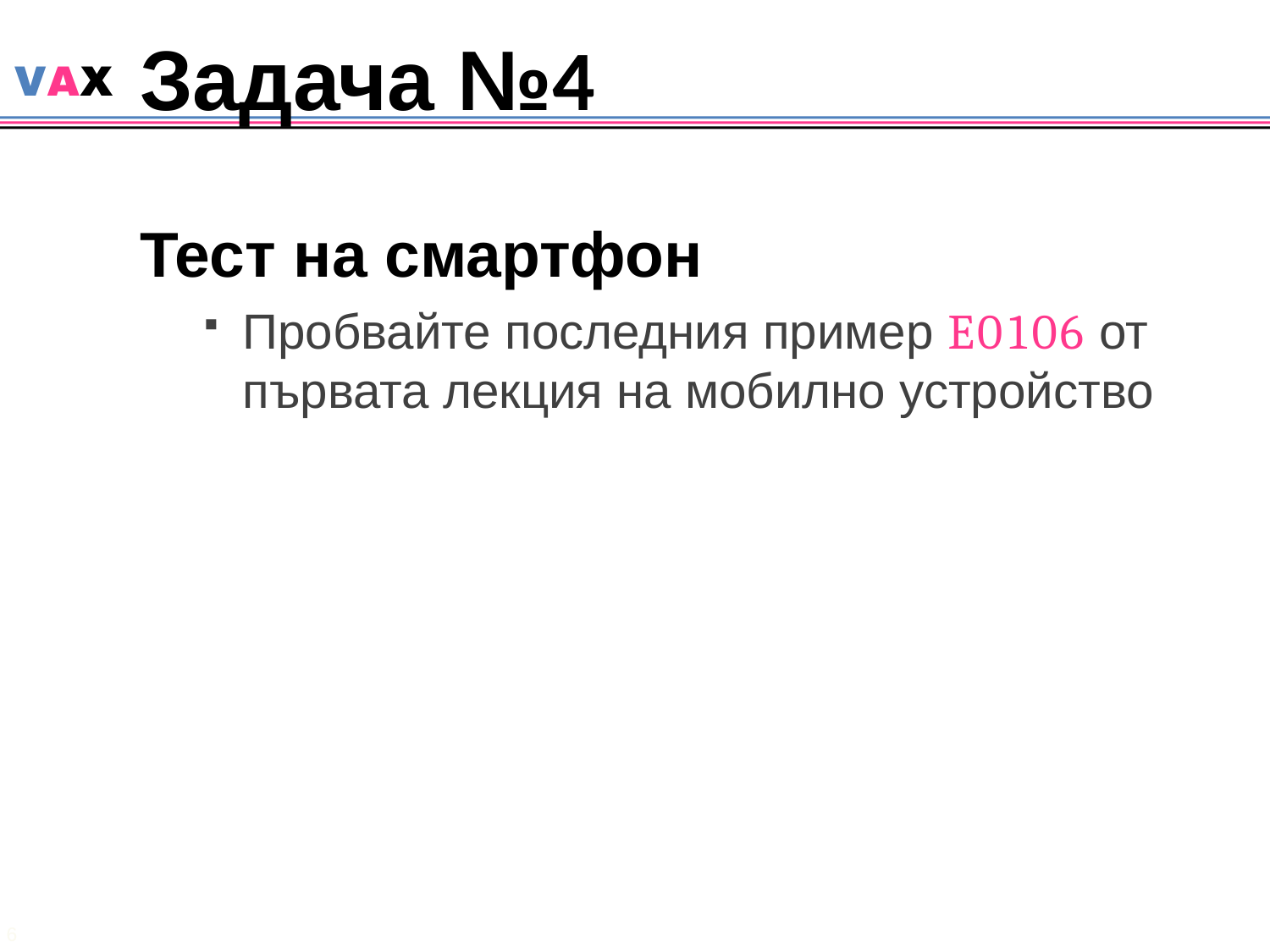

# Задача №4
Тест на смартфон
Пробвайте последния пример E0106 от първата лекция на мобилно устройство